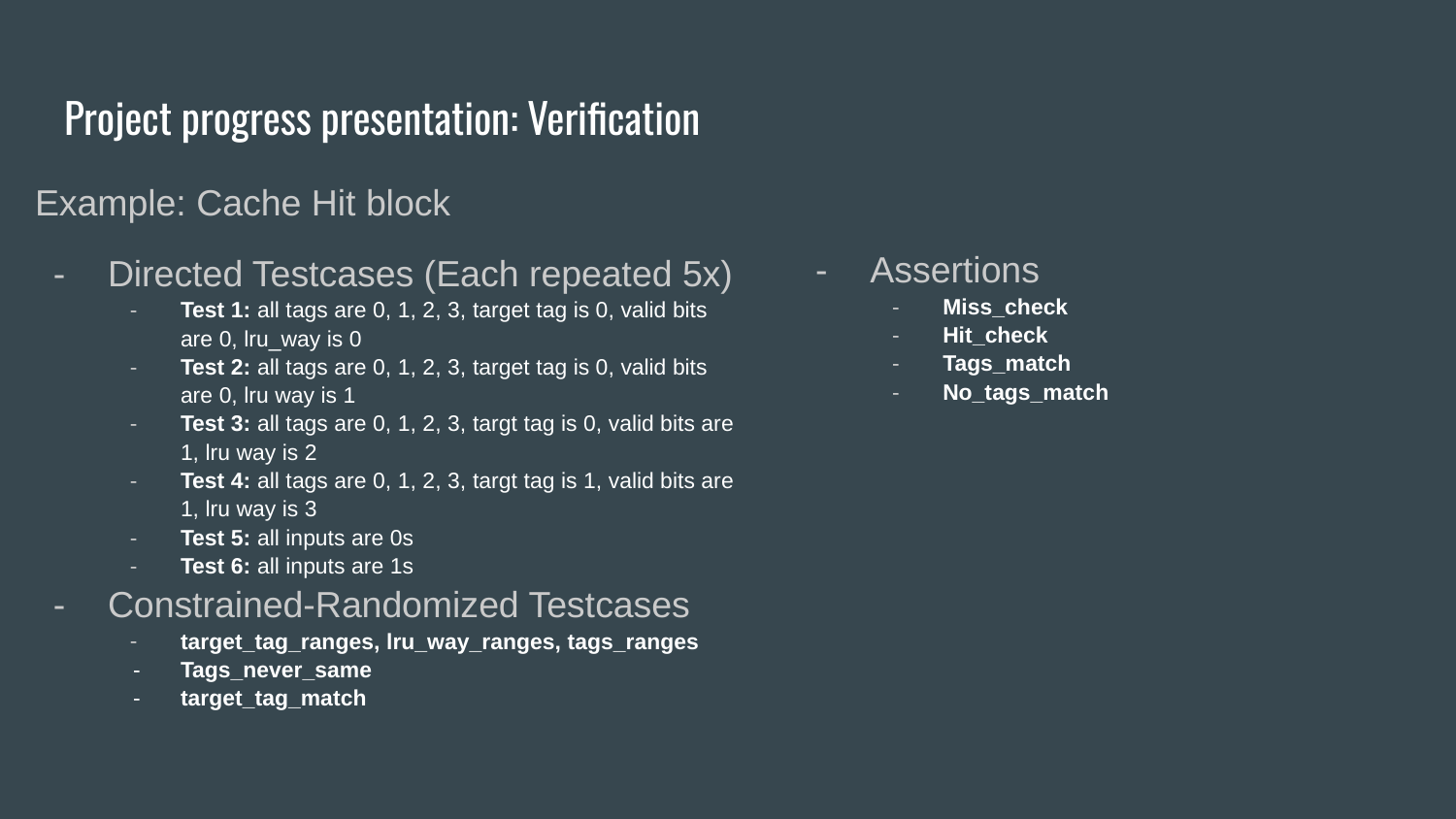

# Project progress presentation: Verification

Example: Cache Hit block
Directed Testcases (Each repeated 5x)
Test 1: all tags are 0, 1, 2, 3, target tag is 0, valid bits are 0, lru_way is 0
Test 2: all tags are 0, 1, 2, 3, target tag is 0, valid bits are 0, lru way is 1
Test 3: all tags are 0, 1, 2, 3, targt tag is 0, valid bits are 1, lru way is 2
Test 4: all tags are 0, 1, 2, 3, targt tag is 1, valid bits are 1, lru way is 3
Test 5: all inputs are 0s
Test 6: all inputs are 1s
Constrained-Randomized Testcases
target_tag_ranges, lru_way_ranges, tags_ranges
Tags_never_same
target_tag_match
Assertions
Miss_check
Hit_check
Tags_match
No_tags_match